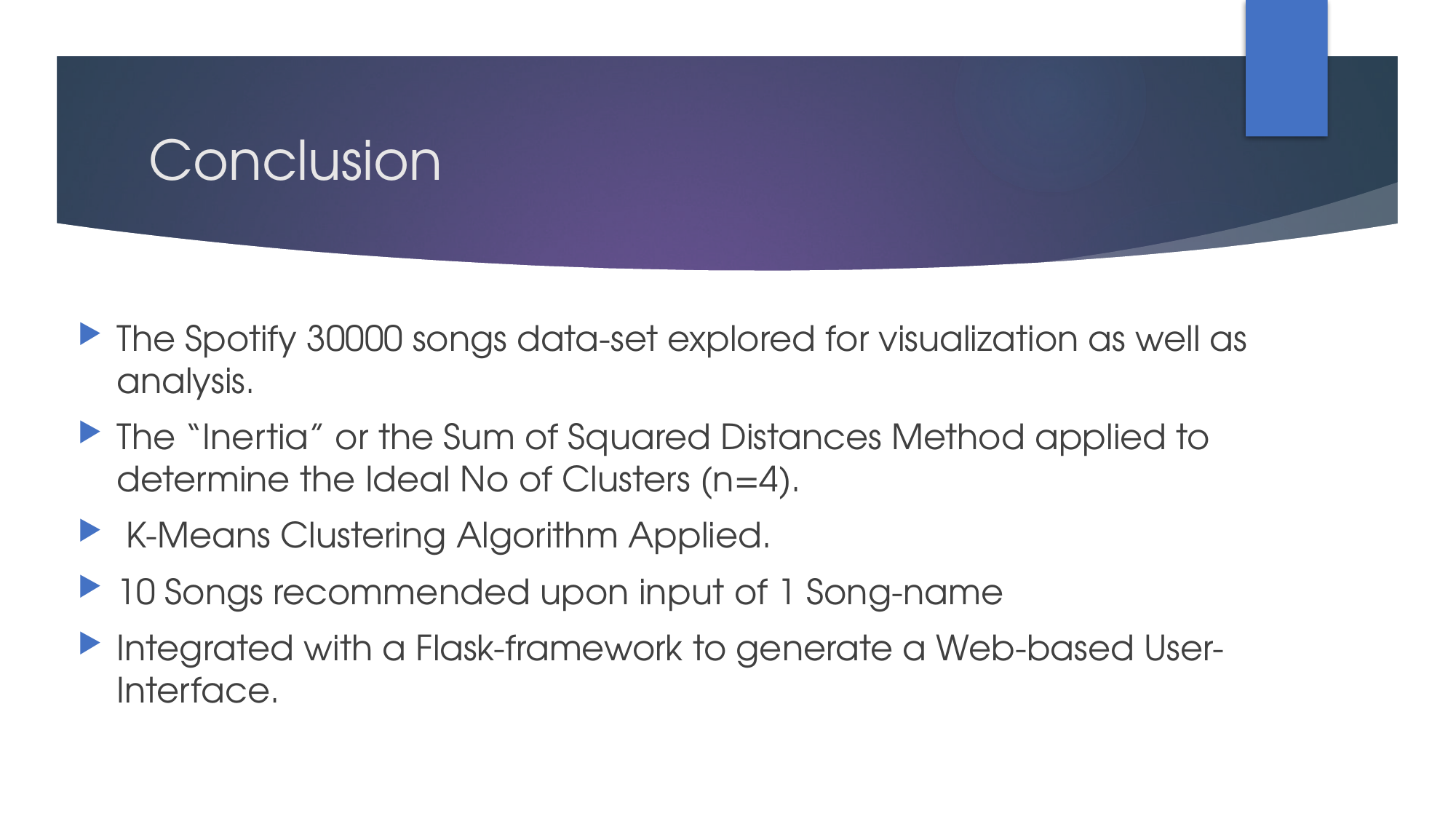

# Conclusion
The Spotify 30000 songs data-set explored for visualization as well as analysis.
The “Inertia” or the Sum of Squared Distances Method applied to determine the Ideal No of Clusters (n=4).
 K-Means Clustering Algorithm Applied.
10 Songs recommended upon input of 1 Song-name
Integrated with a Flask-framework to generate a Web-based User-Interface.